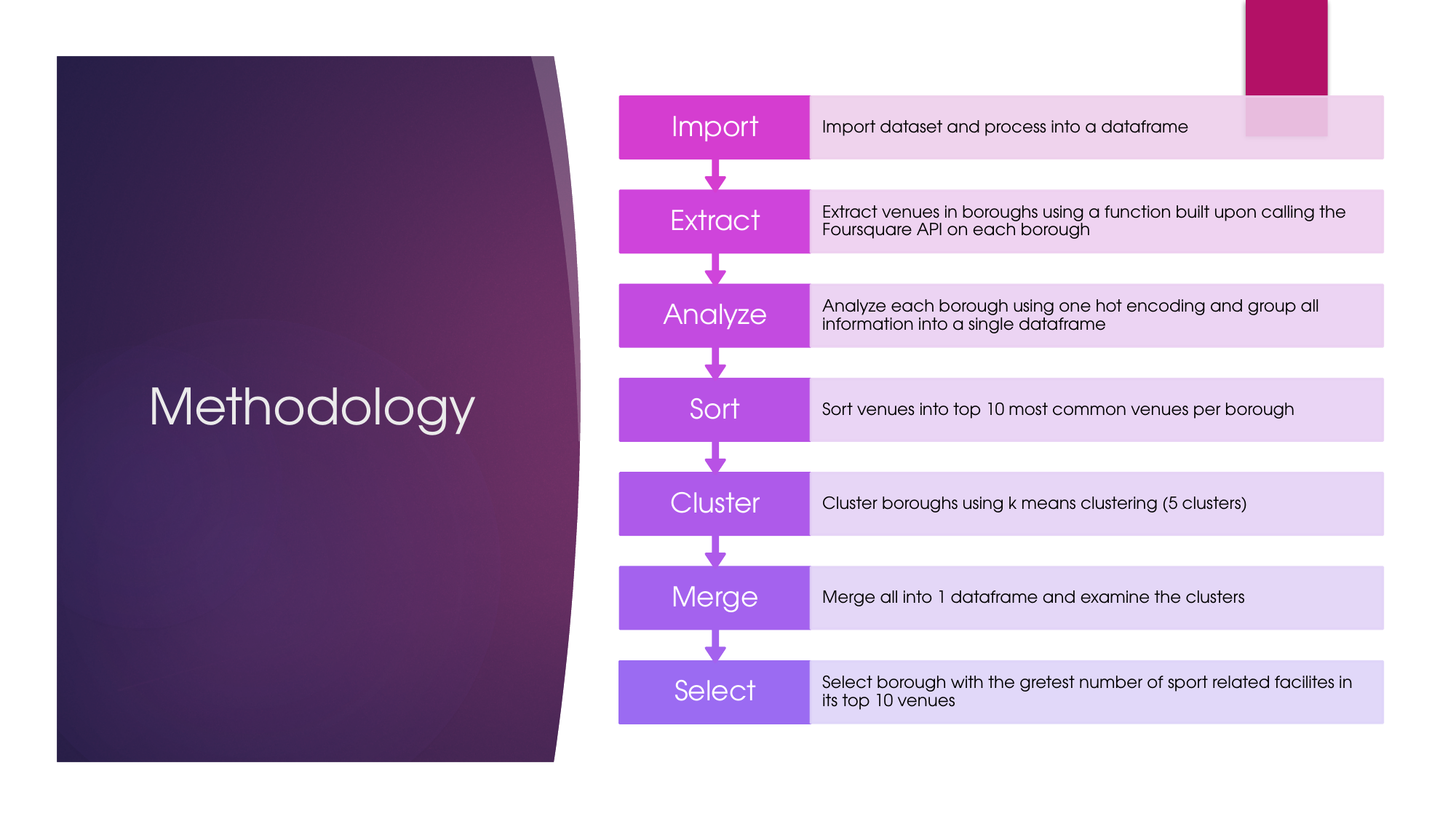

Select
Select borough with the gretest number of sport related facilites in its top 10 venues
Merge
Merge all into 1 dataframe and examine the clusters
Cluster
Cluster boroughs using k means clustering (5 clusters)
Sort
Sort venues into top 10 most common venues per borough
Analyze
Analyze each borough using one hot encoding and group all information into a single dataframe
Extract
Extract venues in boroughs using a function built upon calling the Foursquare API on each borough
Import
Import dataset and process into a dataframe
# Methodology